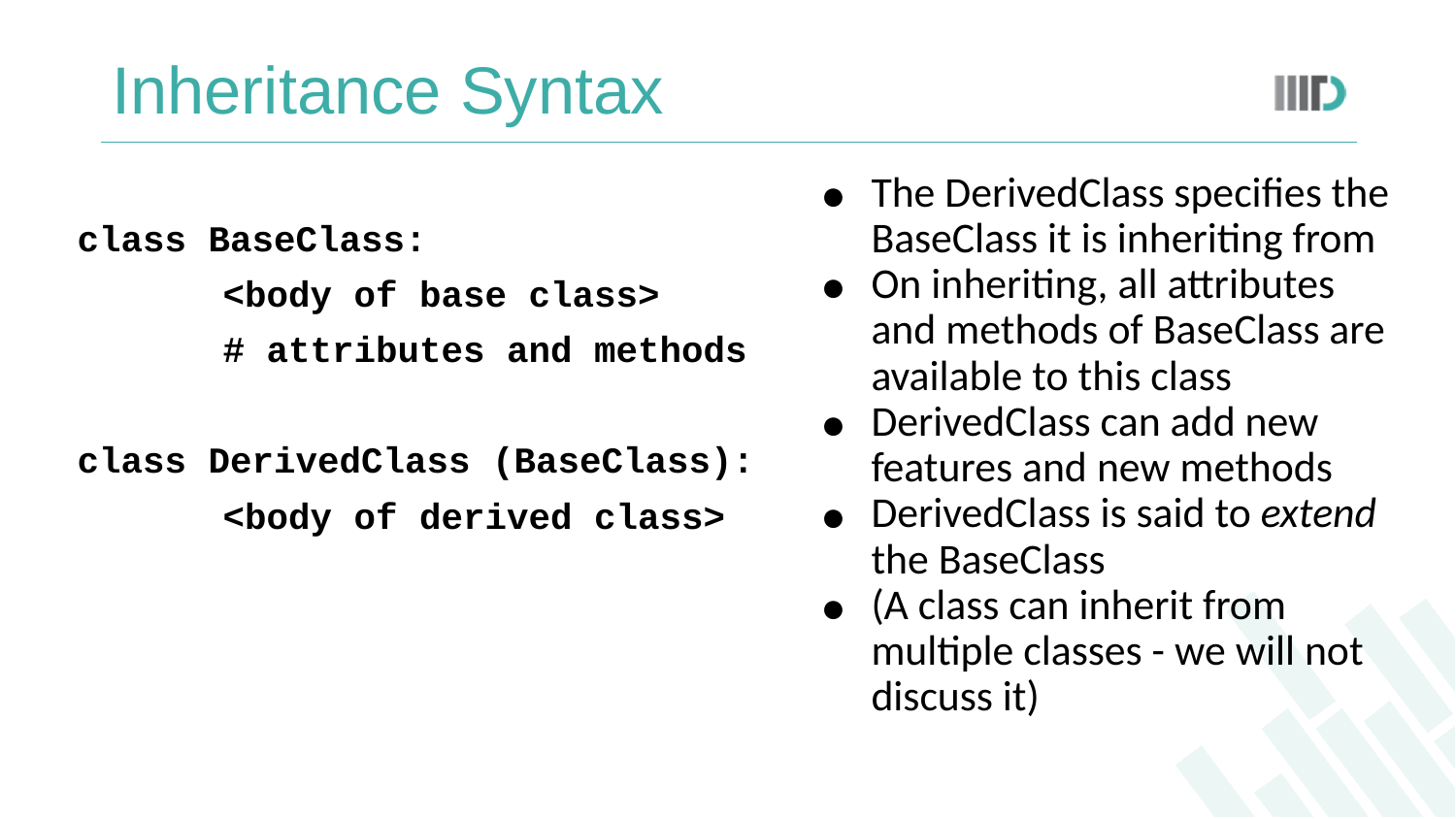

# Inheritance Syntax

class BaseClass:
	<body of base class>
	# attributes and methods

class DerivedClass (BaseClass):
	<body of derived class>

The DerivedClass specifies the BaseClass it is inheriting from
On inheriting, all attributes and methods of BaseClass are available to this class
DerivedClass can add new features and new methods
DerivedClass is said to extend the BaseClass
(A class can inherit from multiple classes - we will not discuss it)